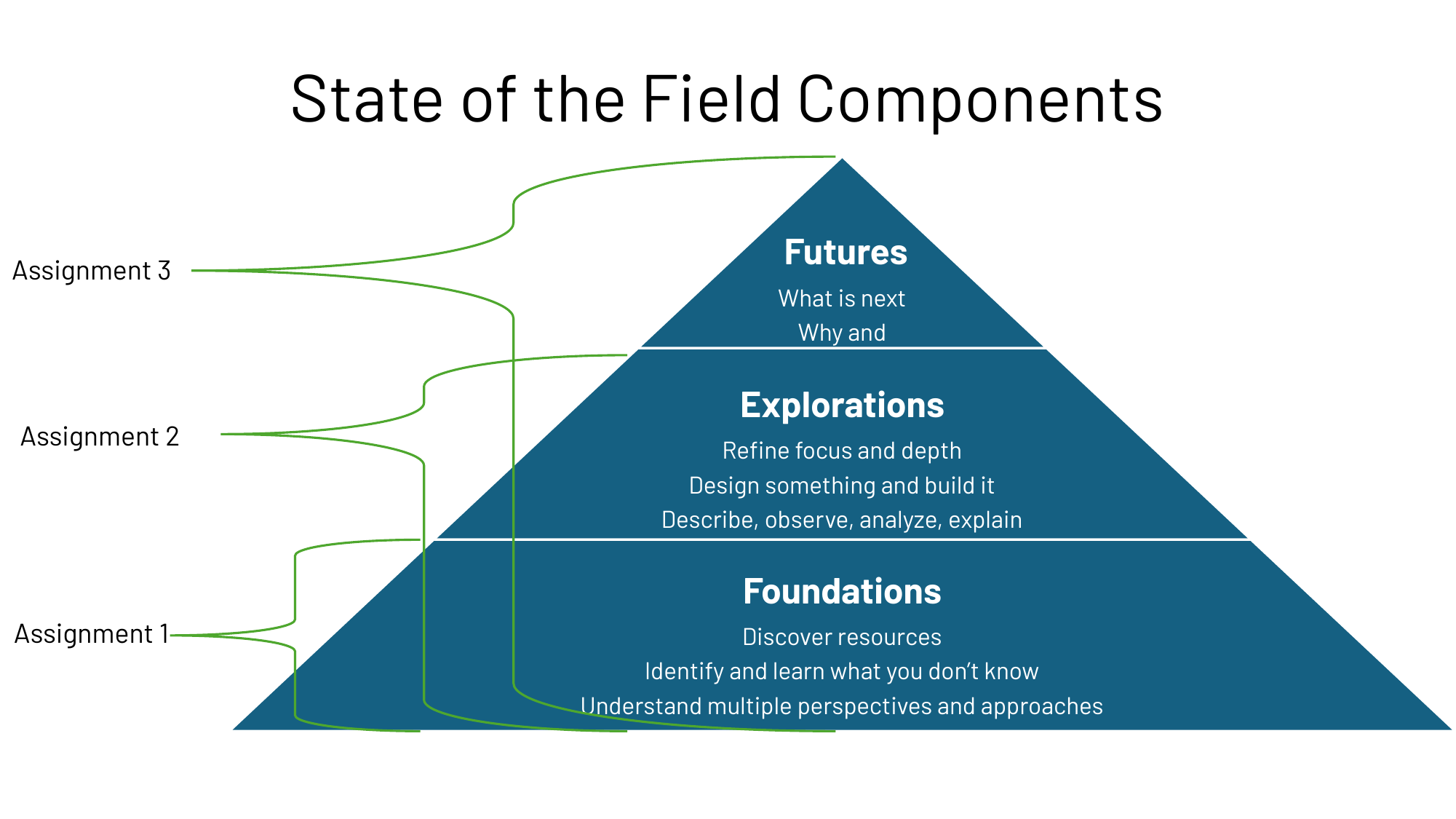

# State of the Field Components

 Futures
What is next
Why and how
Explorations
Refine focus and depth
Design something and build it
Describe, observe, analyze, explain
Foundations
Discover resources
Identify and learn what you don’t know
Understand multiple perspectives and approaches
Assignment 3

Assignment 2

Assignment 1